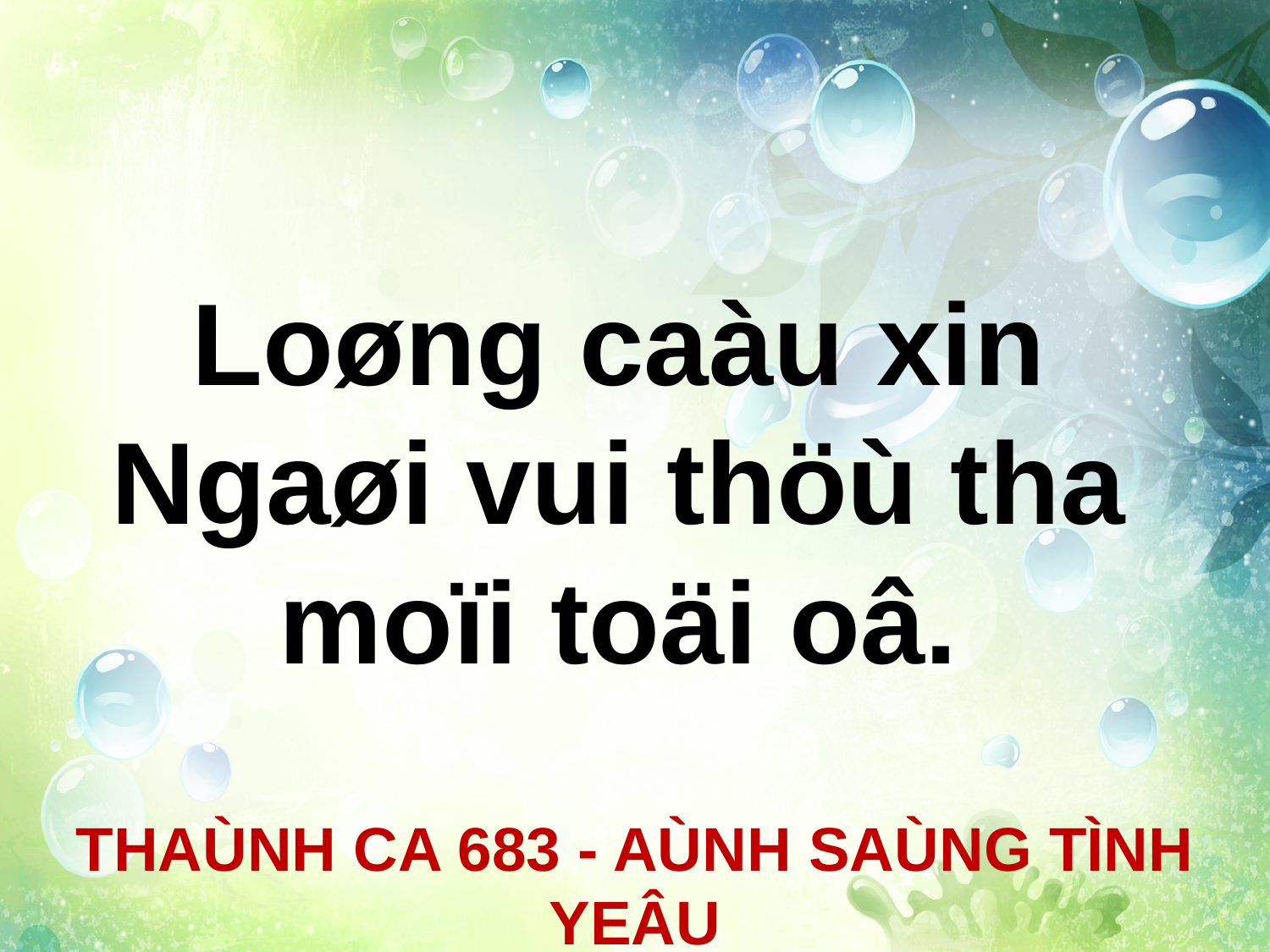

Loøng caàu xin
Ngaøi vui thöù tha
moïi toäi oâ.
THAÙNH CA 683 - AÙNH SAÙNG TÌNH YEÂU